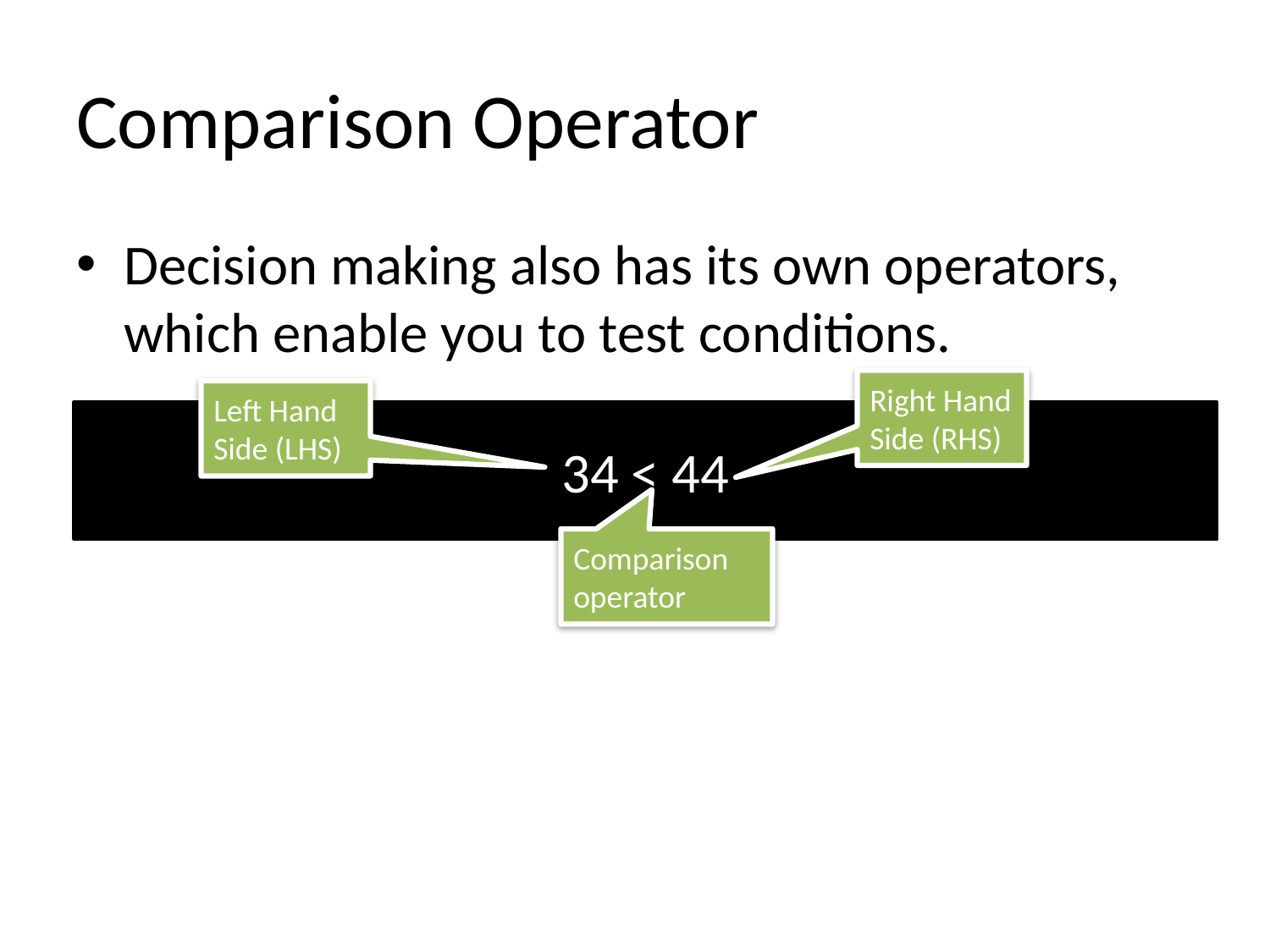

# Comparison Operator
Decision making also has its own operators, which enable you to test conditions.

Right Hand Side (RHS)
Left Hand Side (LHS)
34 < 44
Comparison operator